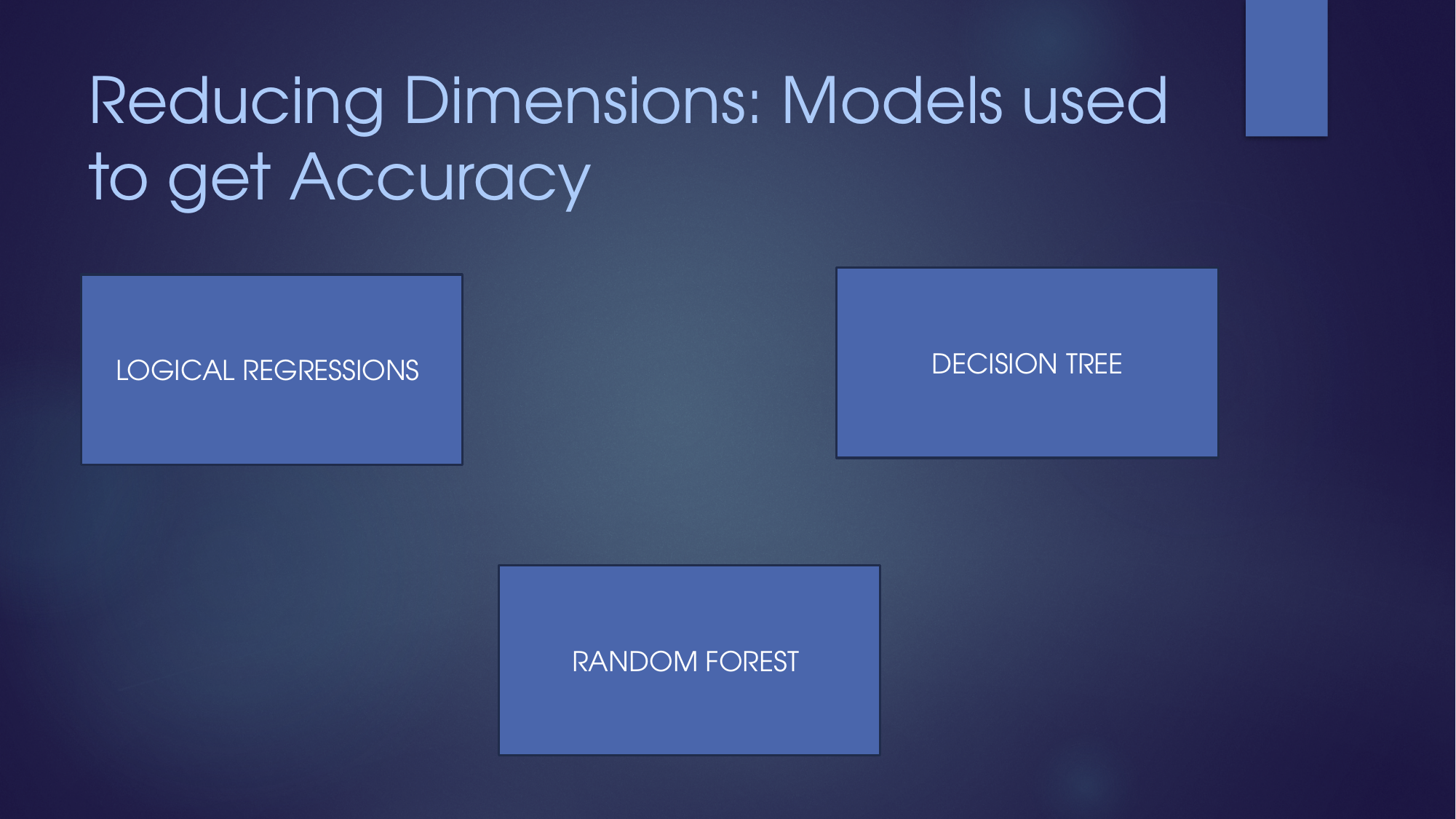

# Reducing Dimensions: Models used to get Accuracy
DECISION TREE
LOGICAL REGRESSIONS
RANDOM FOREST